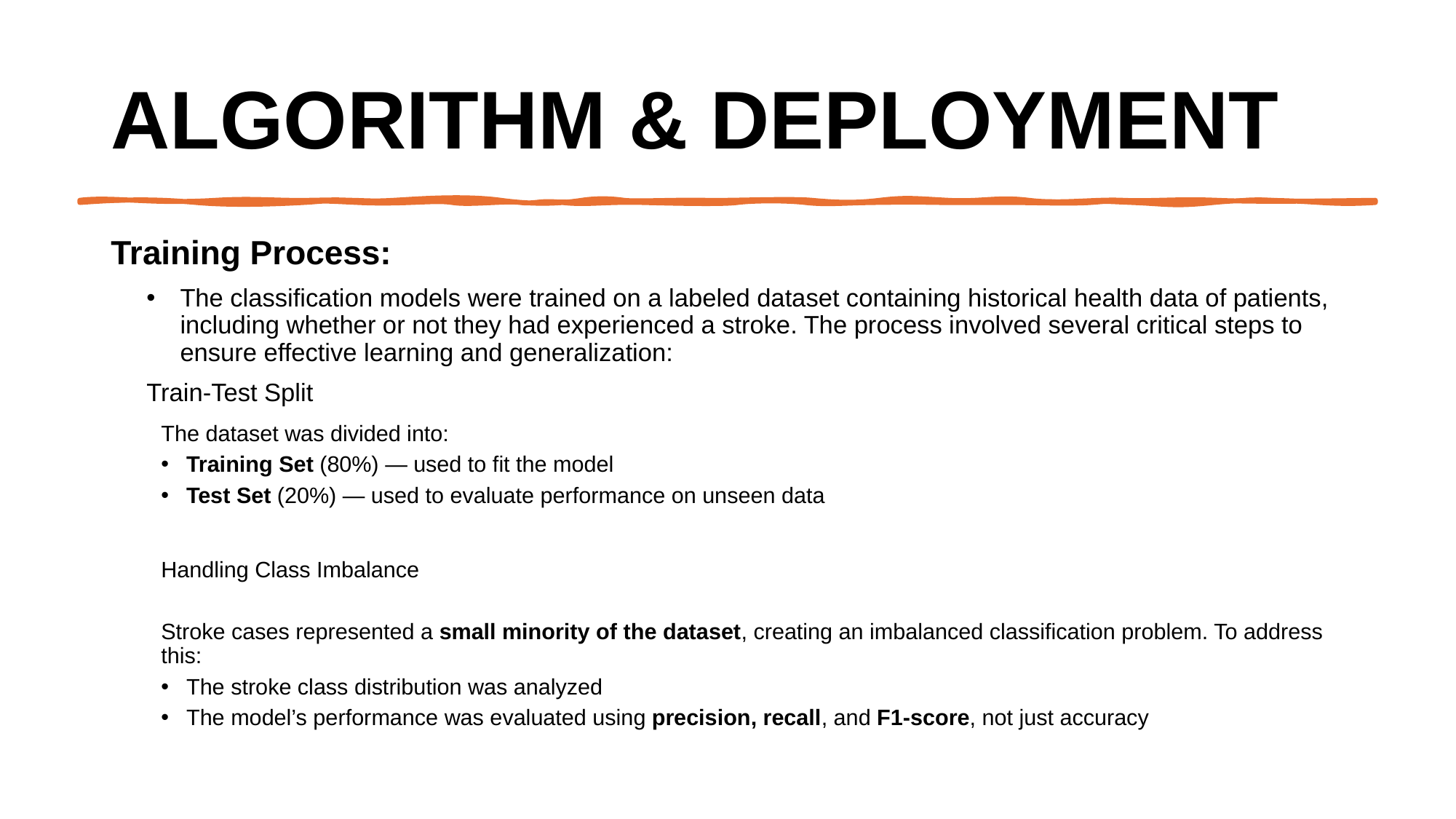

# Algorithm & Deployment

Training Process:
The classification models were trained on a labeled dataset containing historical health data of patients, including whether or not they had experienced a stroke. The process involved several critical steps to ensure effective learning and generalization:
Train-Test Split
The dataset was divided into:
Training Set (80%) — used to fit the model
Test Set (20%) — used to evaluate performance on unseen data

Handling Class Imbalance

Stroke cases represented a small minority of the dataset, creating an imbalanced classification problem. To address this:
The stroke class distribution was analyzed
The model’s performance was evaluated using precision, recall, and F1-score, not just accuracy